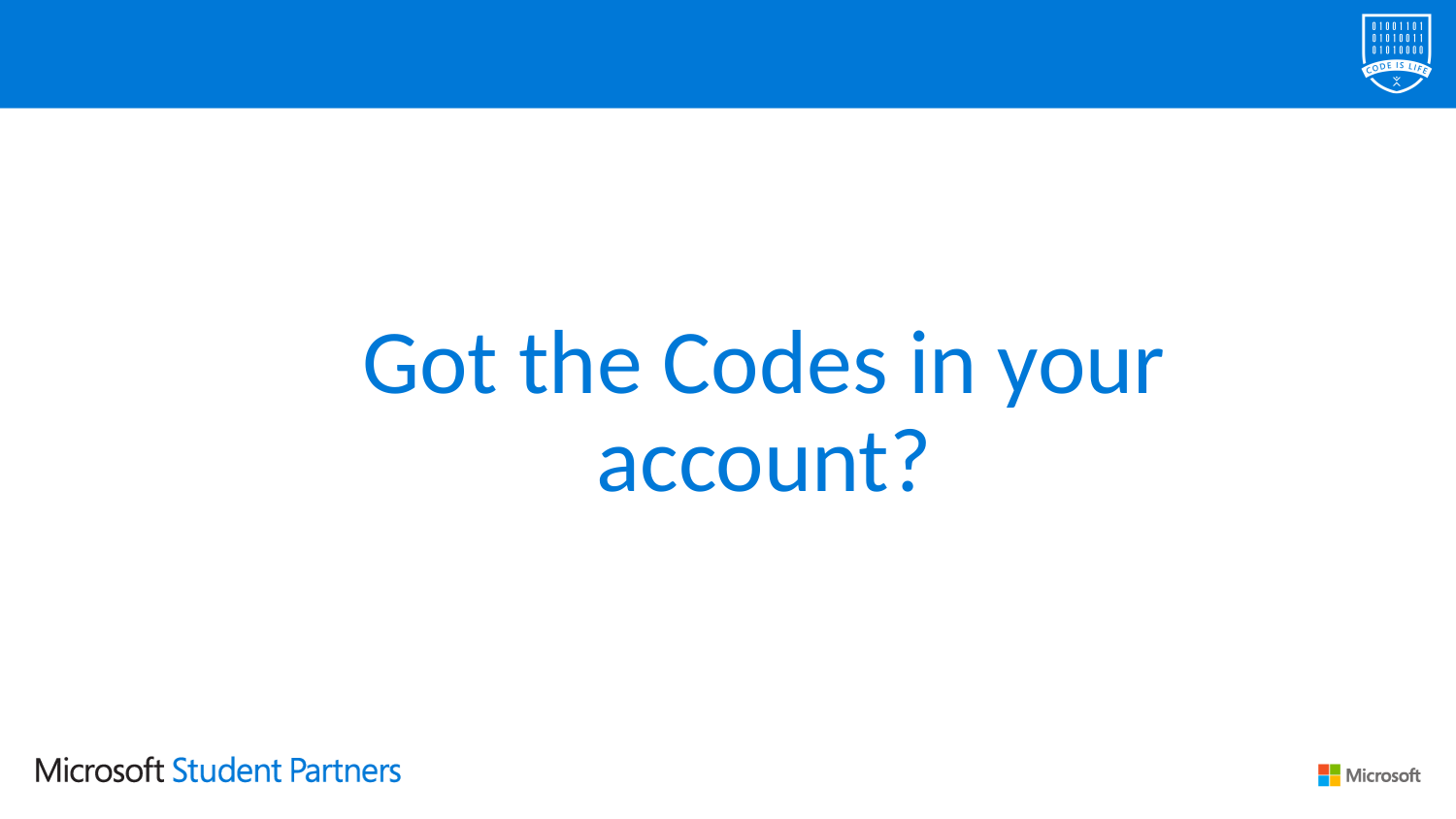

# Got the Codes in your account?